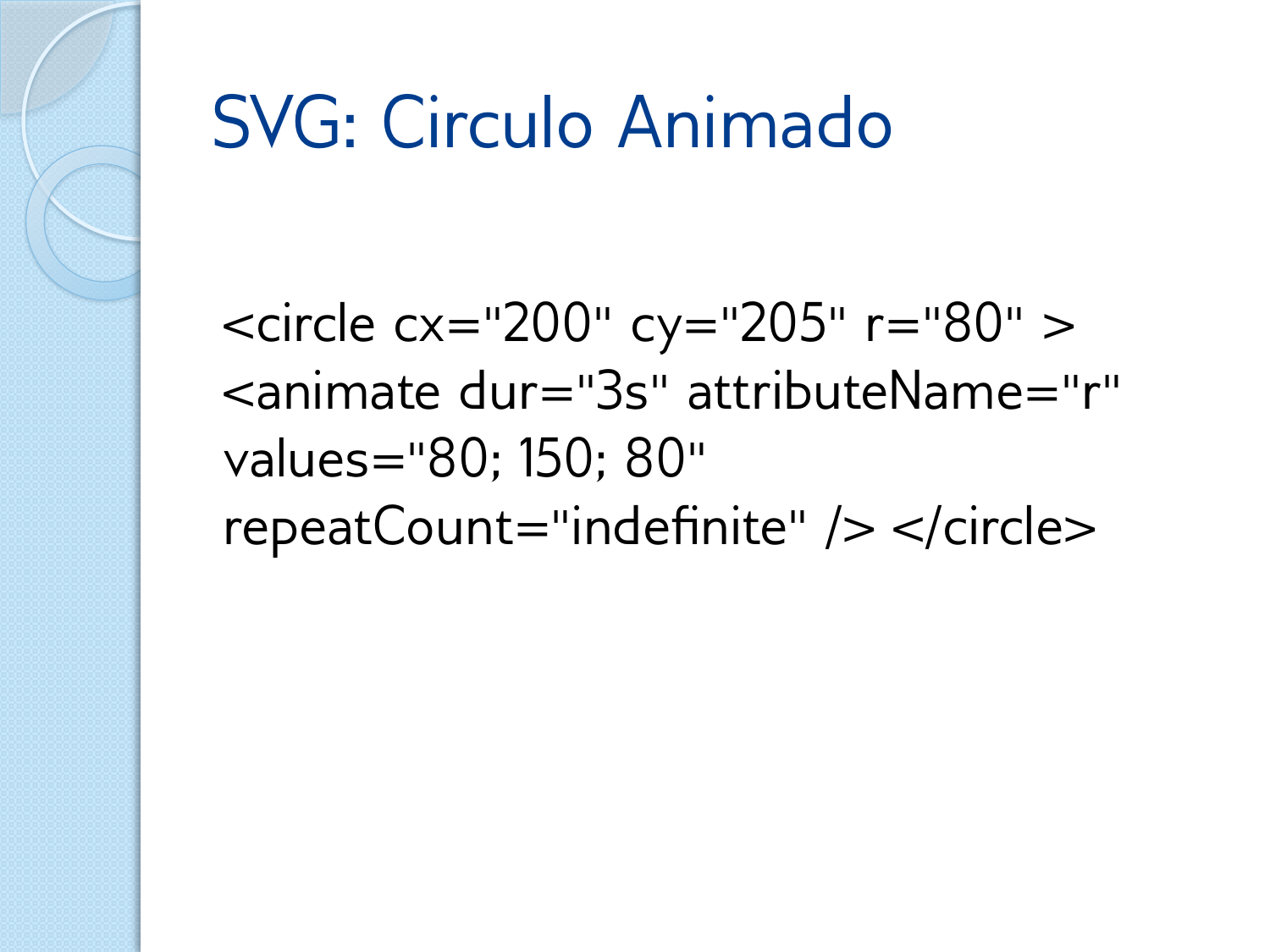

# SVG: Circulo Animado

<circle cx="200" cy="205" r="80" > <animate dur="3s" attributeName="r" values="80; 150; 80" repeatCount="indefinite" /> </circle>